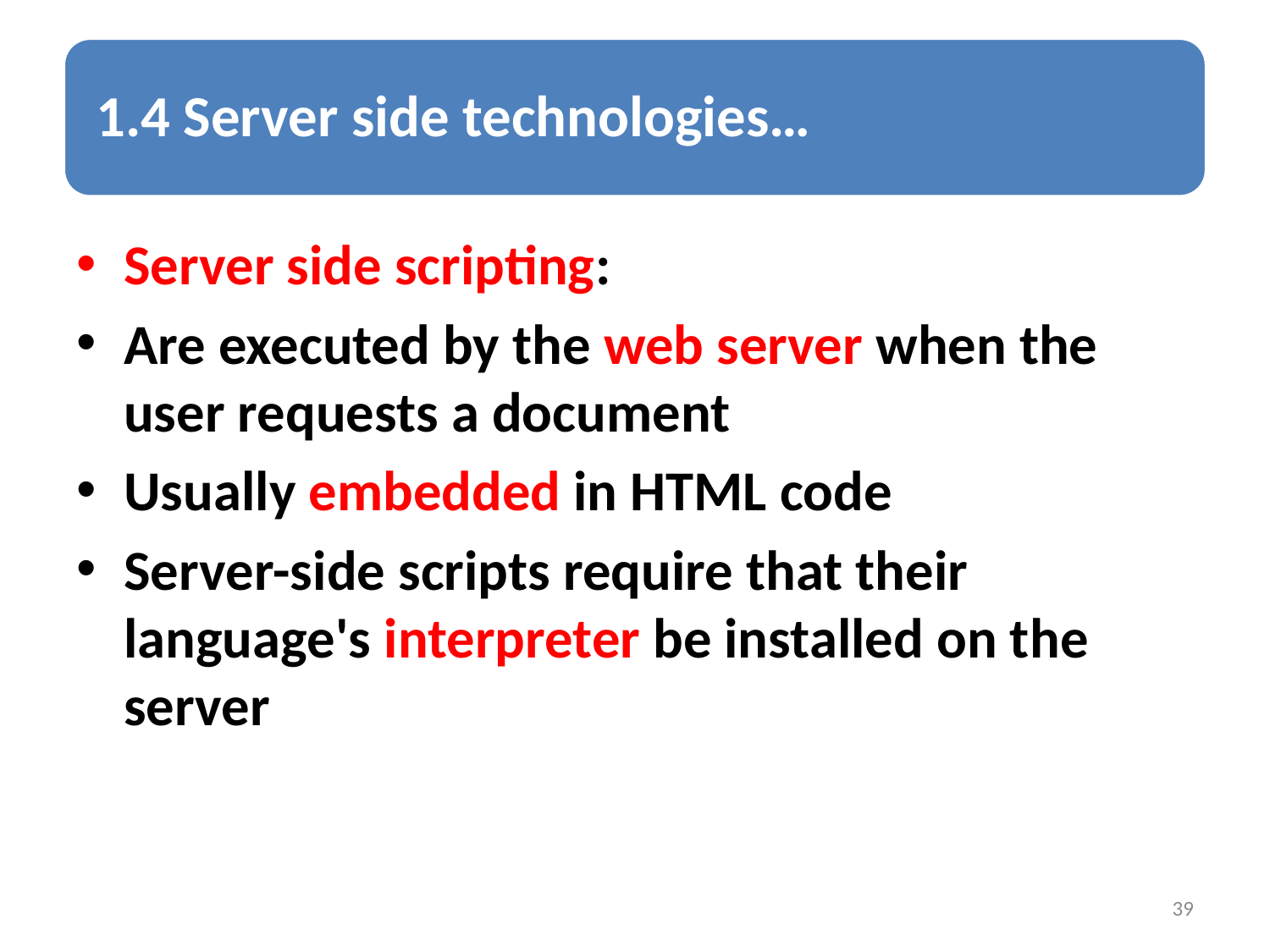

1.4 Server side technologies…
Server side scripting:
Are executed by the web server when the user requests a document
Usually embedded in HTML code
Server-side scripts require that their language's interpreter be installed on the server
39